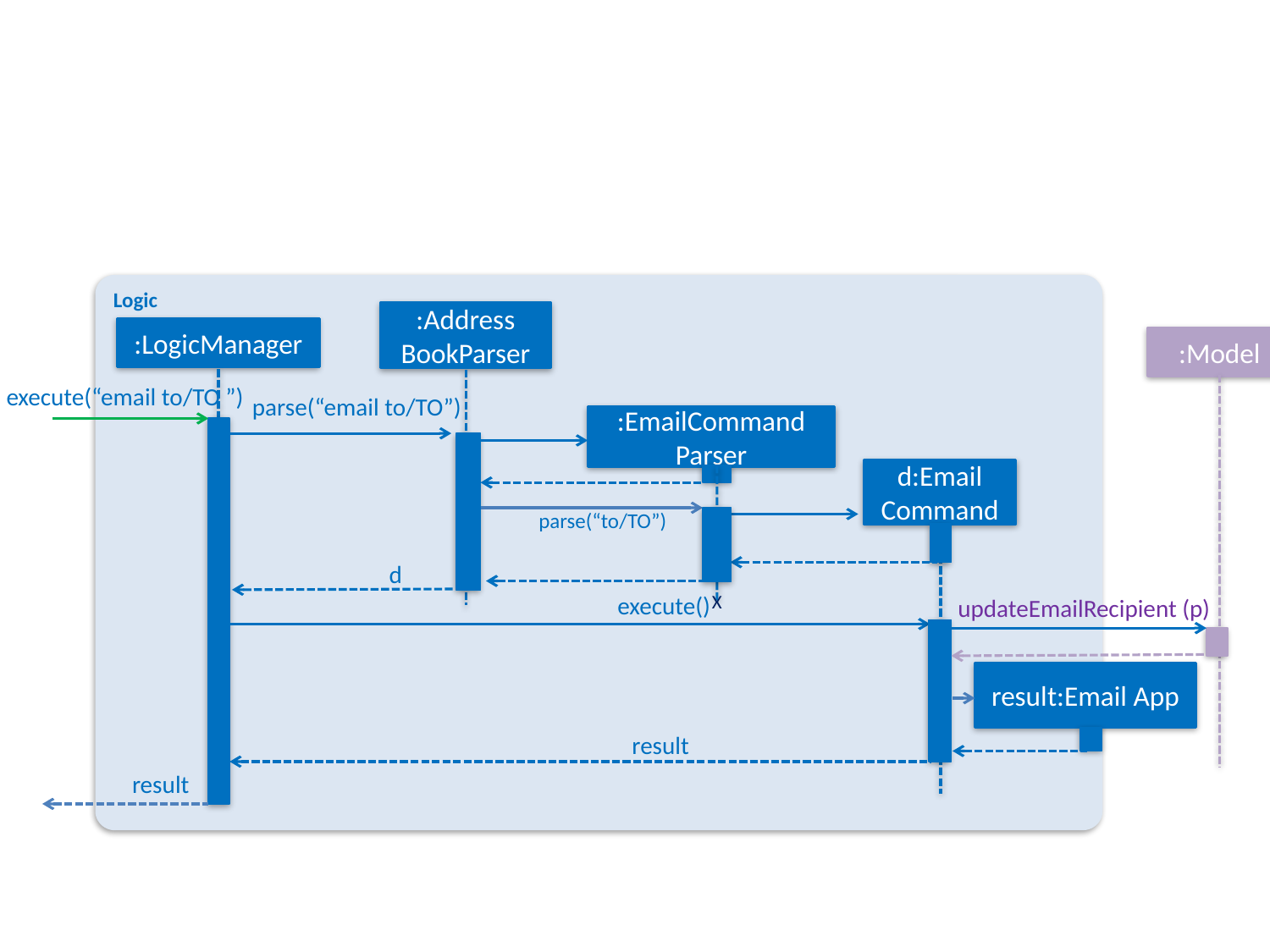

Logic
:Address
BookParser
:LogicManager
:Model
execute(“email to/TO ”)
parse(“email to/TO”)
:EmailCommand
Parser

d:Email
Command

parse(“to/TO”)

d
X
execute()
updateEmailRecipient (p)

result:Email App

result
result